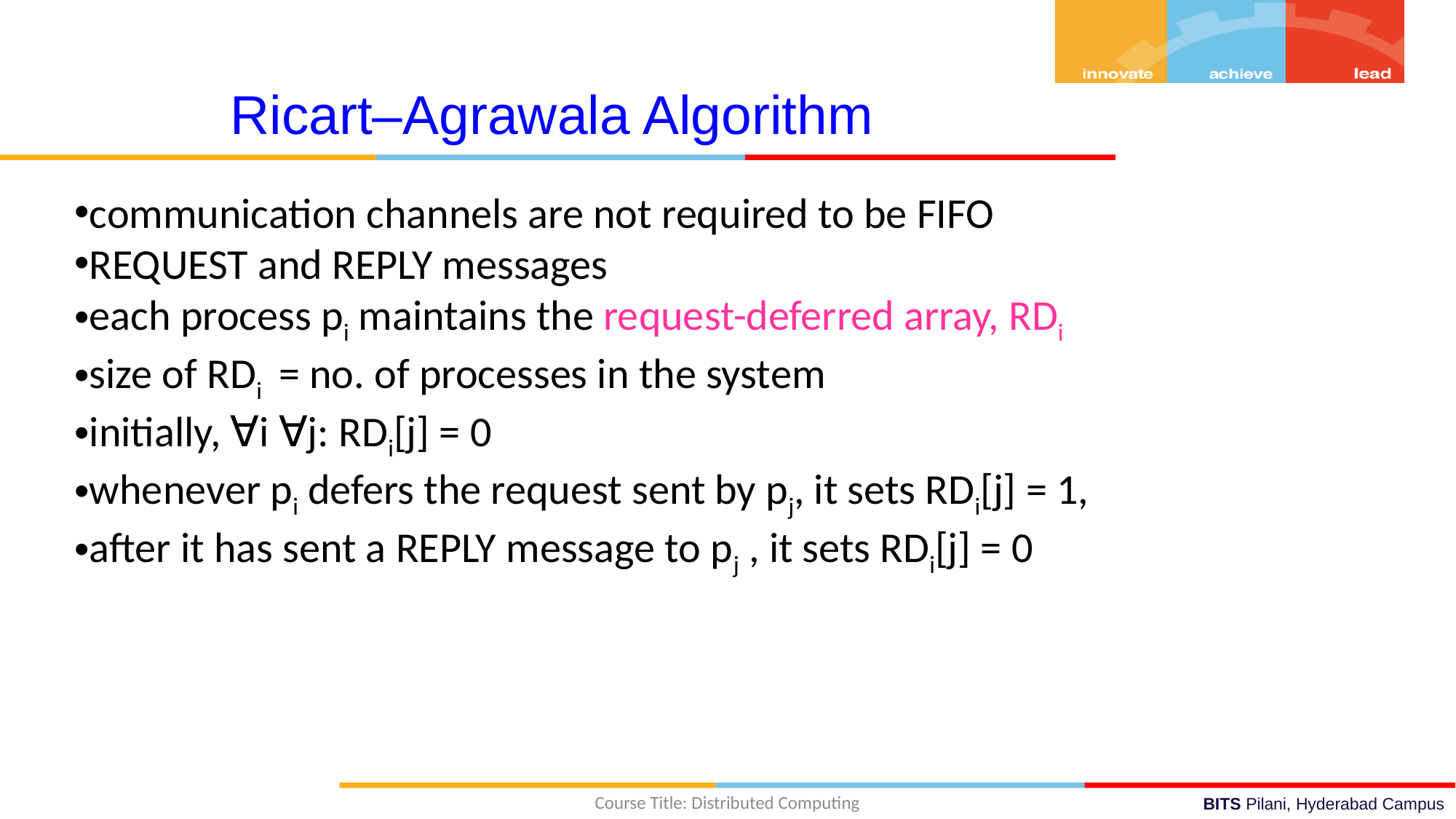

Ricart–Agrawala Algorithm
communication channels are not required to be FIFO
REQUEST and REPLY messages
each process pi maintains the request-deferred array, RDi
size of RDi   = no. of processes in the system
initially, ∀i ∀j: RDi[j] = 0
whenever pi defers the request sent by pj, it sets RDi[j] = 1,
after it has sent a REPLY message to pj , it sets RDi[j] = 0

Course Title: Distributed Computing